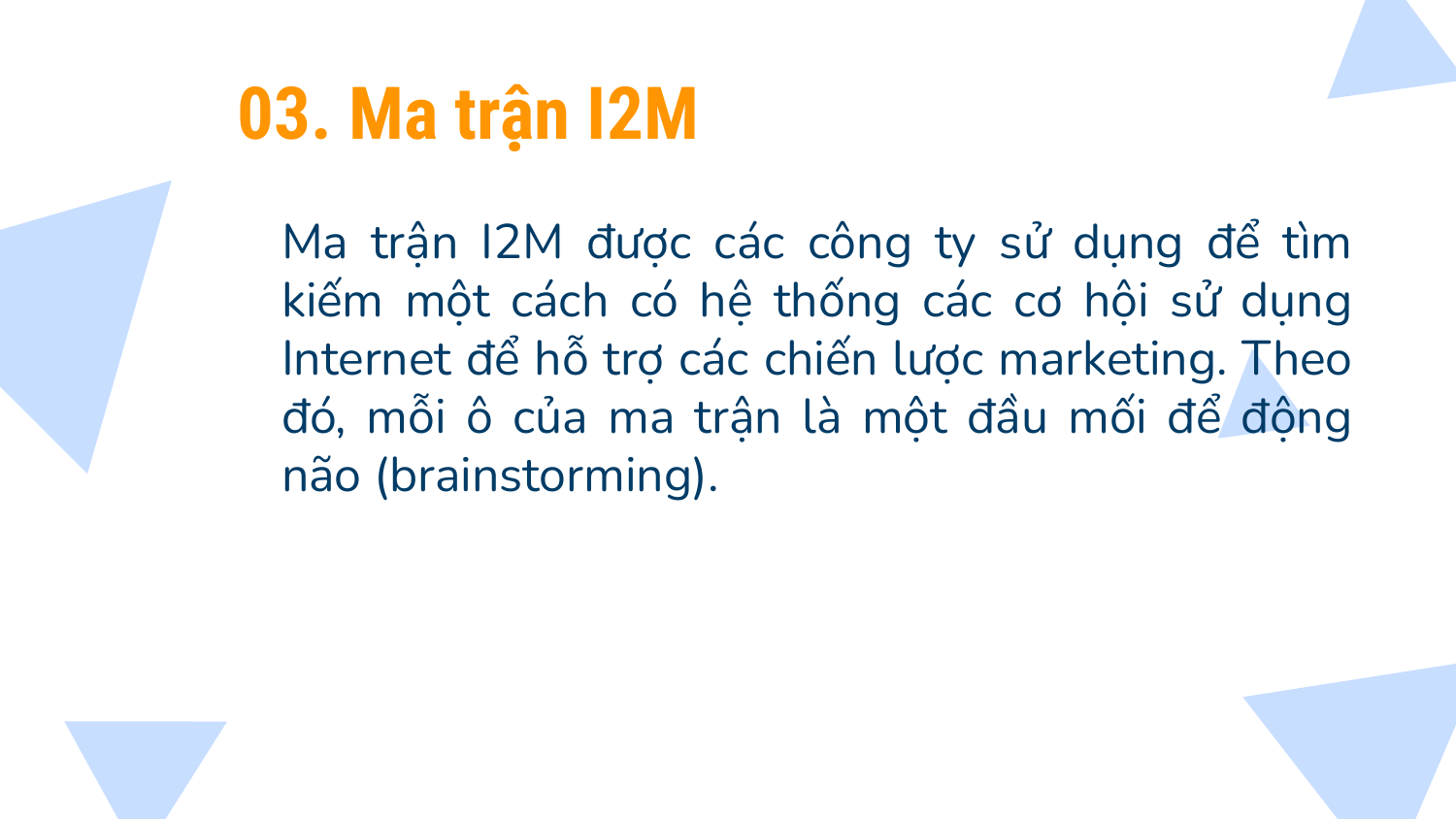

# 03. Ma trận I2M
Ma trận I2M được các công ty sử dụng để tìm kiếm một cách có hệ thống các cơ hội sử dụng Internet để hỗ trợ các chiến lược marketing. Theo đó, mỗi ô của ma trận là một đầu mối để động não (brainstorming).